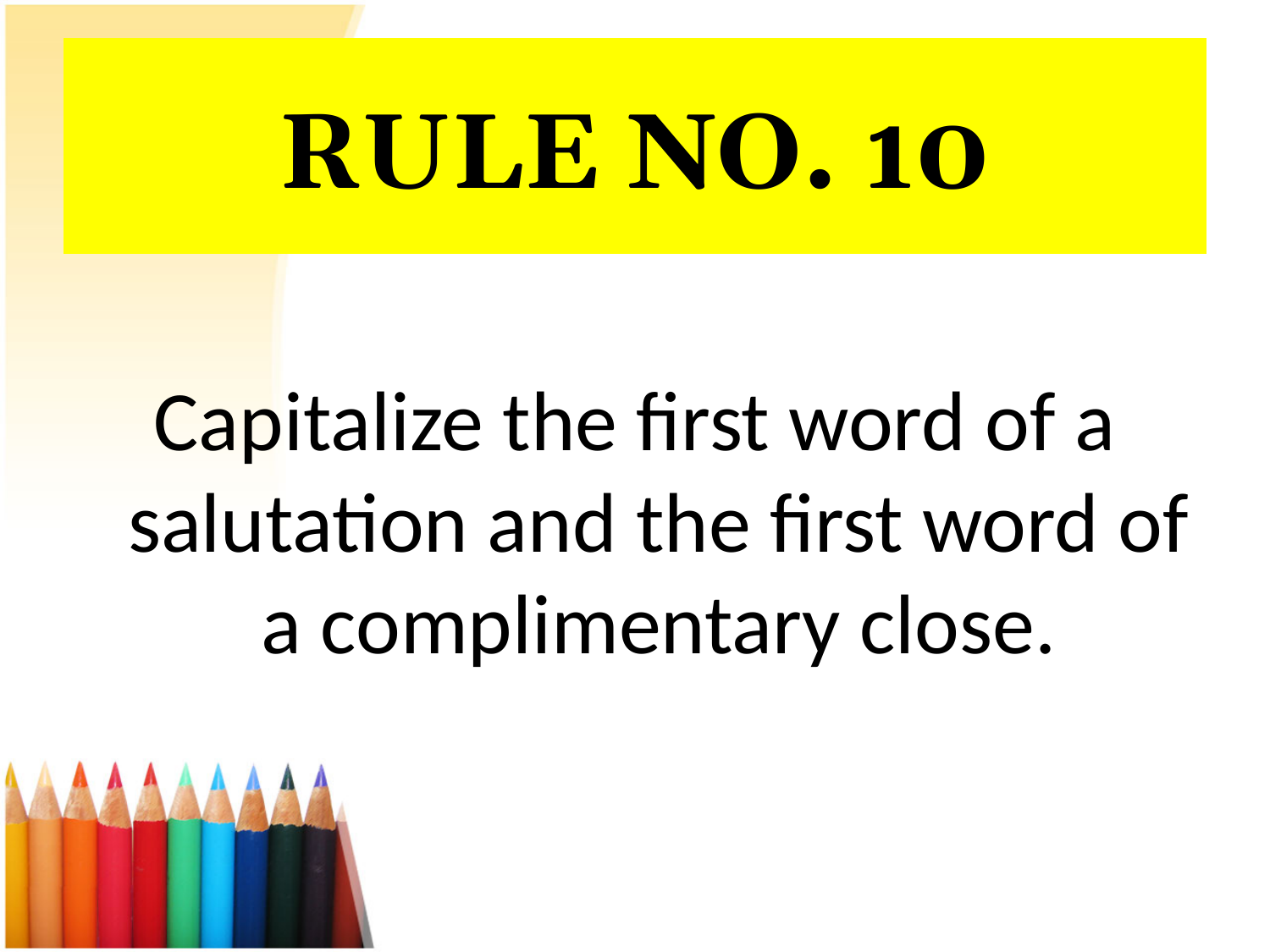

# RULE NO. 10
Capitalize the first word of a salutation and the first word of a complimentary close.